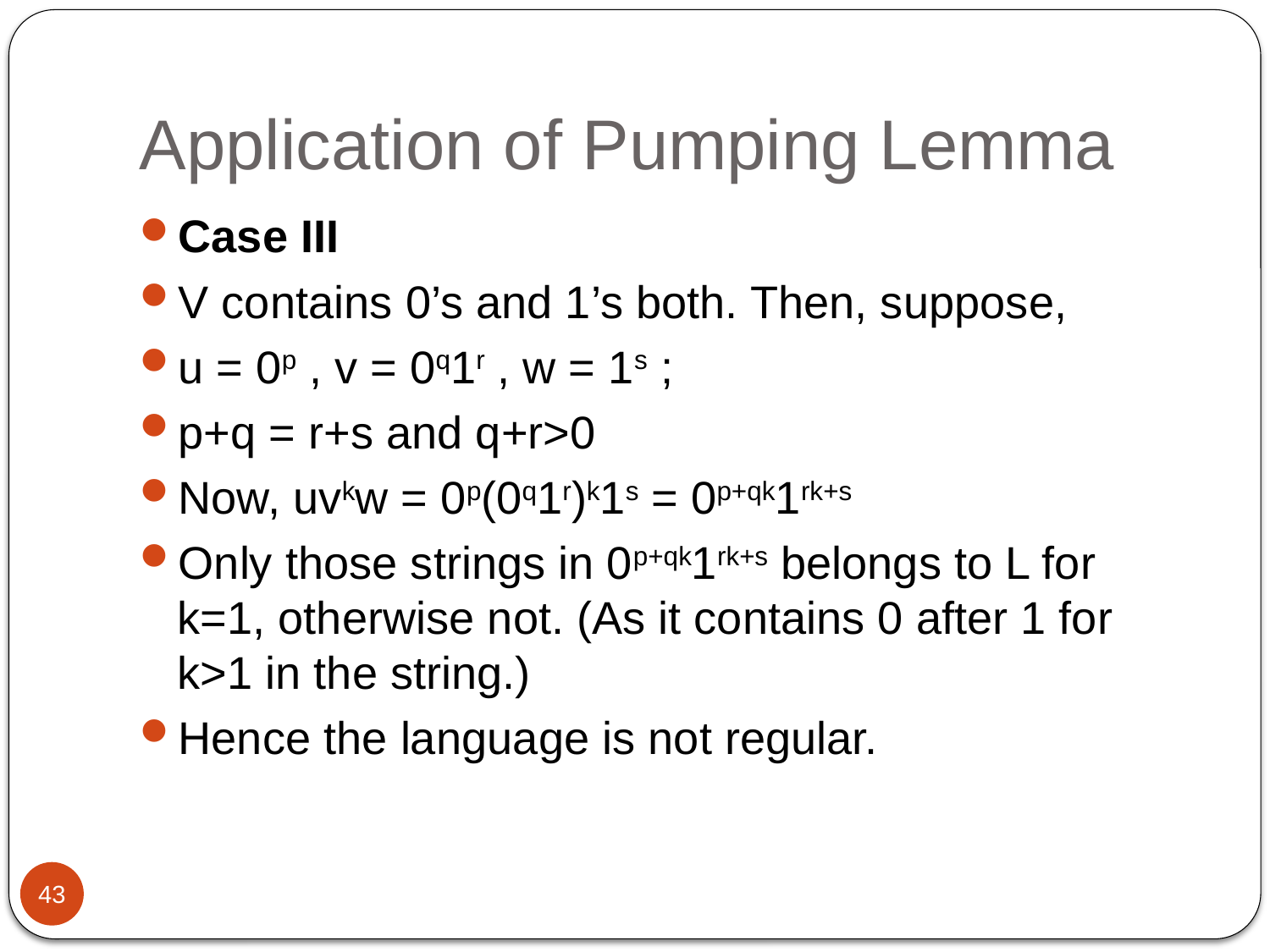

# Application of Pumping Lemma
Case III
V contains 0’s and 1’s both. Then, suppose,
u = 0p , v = 0q1r , w = 1s ;
p+q = r+s and q+r>0
Now, uvkw = 0p(0q1r)k1s = 0p+qk1rk+s
Only those strings in 0p+qk1rk+s belongs to L for k=1, otherwise not. (As it contains 0 after 1 for k>1 in the string.)
Hence the language is not regular.
43